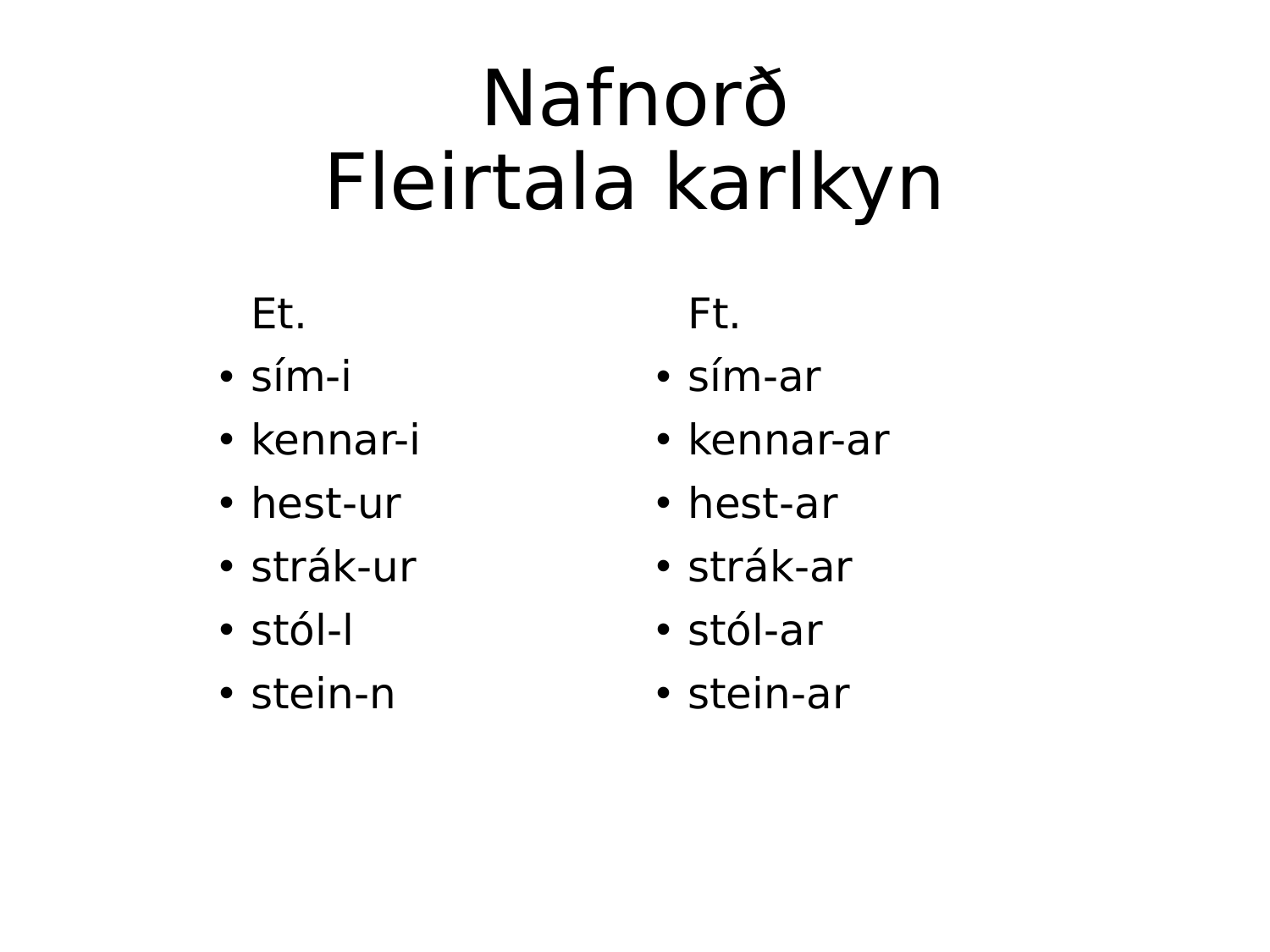

# Nafnorð Fleirtala karlkyn
	Et.
sím-i
kennar-i
hest-ur
strák-ur
stól-l
stein-n

	Ft.
sím-ar
kennar-ar
hest-ar
strák-ar
stól-ar
stein-ar